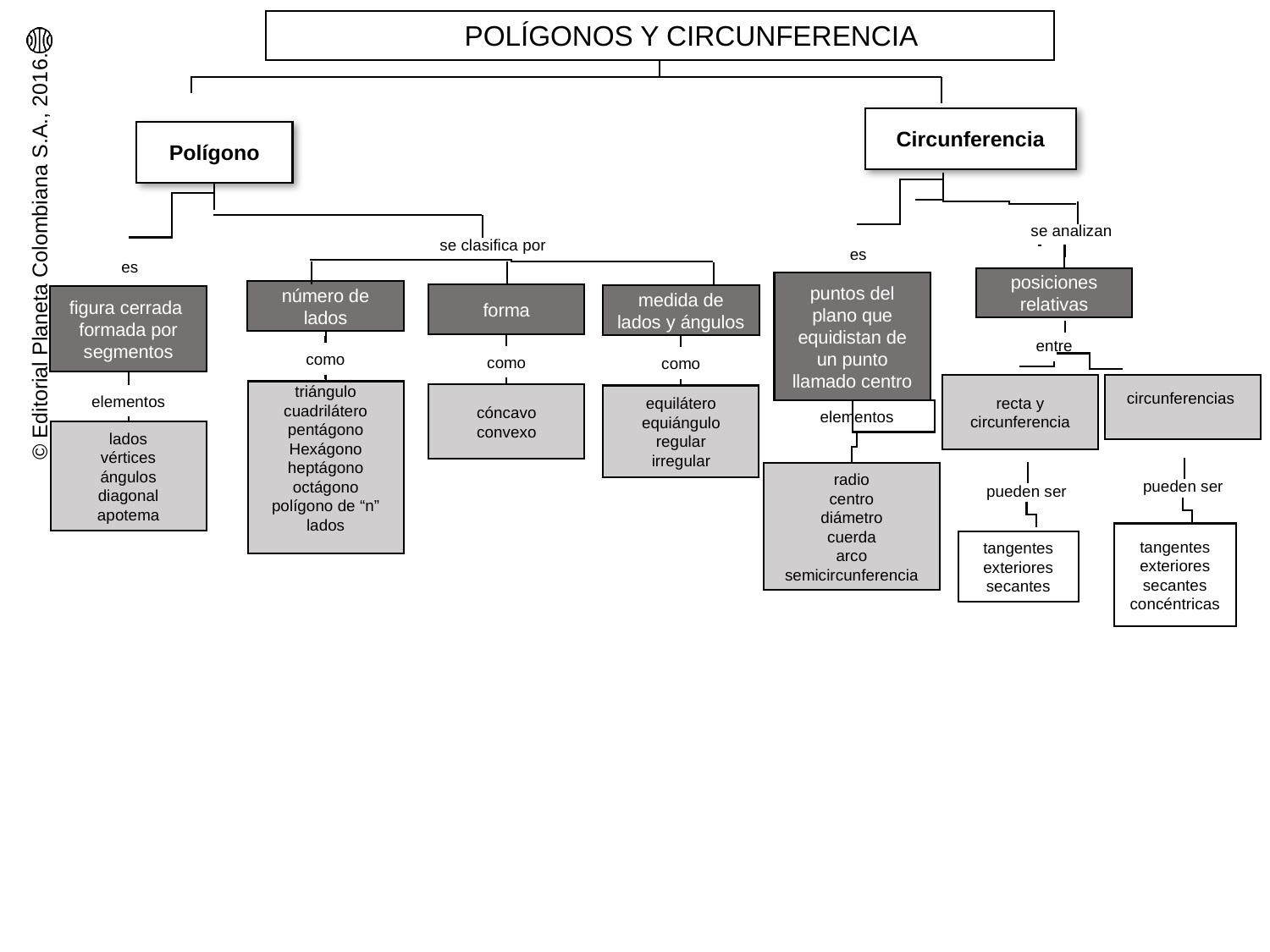

POLÍGONOS Y CIRCUNFERENCIA
Circunferencia
Polígono
se clasifica por
es
número de lados
como
triángulo
cuadrilátero
pentágono
Hexágono
heptágono
octágono
polígono de “n” lados

forma
medida de lados y ángulos
como
equilátero
equiángulo
regular
irregular
figura cerrada  formada por segmentos
como
cóncavo
convexo
elementos
lados
vértices
ángulos
diagonal
apotema
se analizan
es
posiciones relativas
puntos del plano que equidistan de un punto llamado centro
entre
circunferencias

recta y circunferencia
elementos
radio
centro
diámetro
cuerda
arco
semicircunferencia
pueden ser
pueden ser
tangentes exteriores secantes concéntricas
tangentes
exteriores
secantes